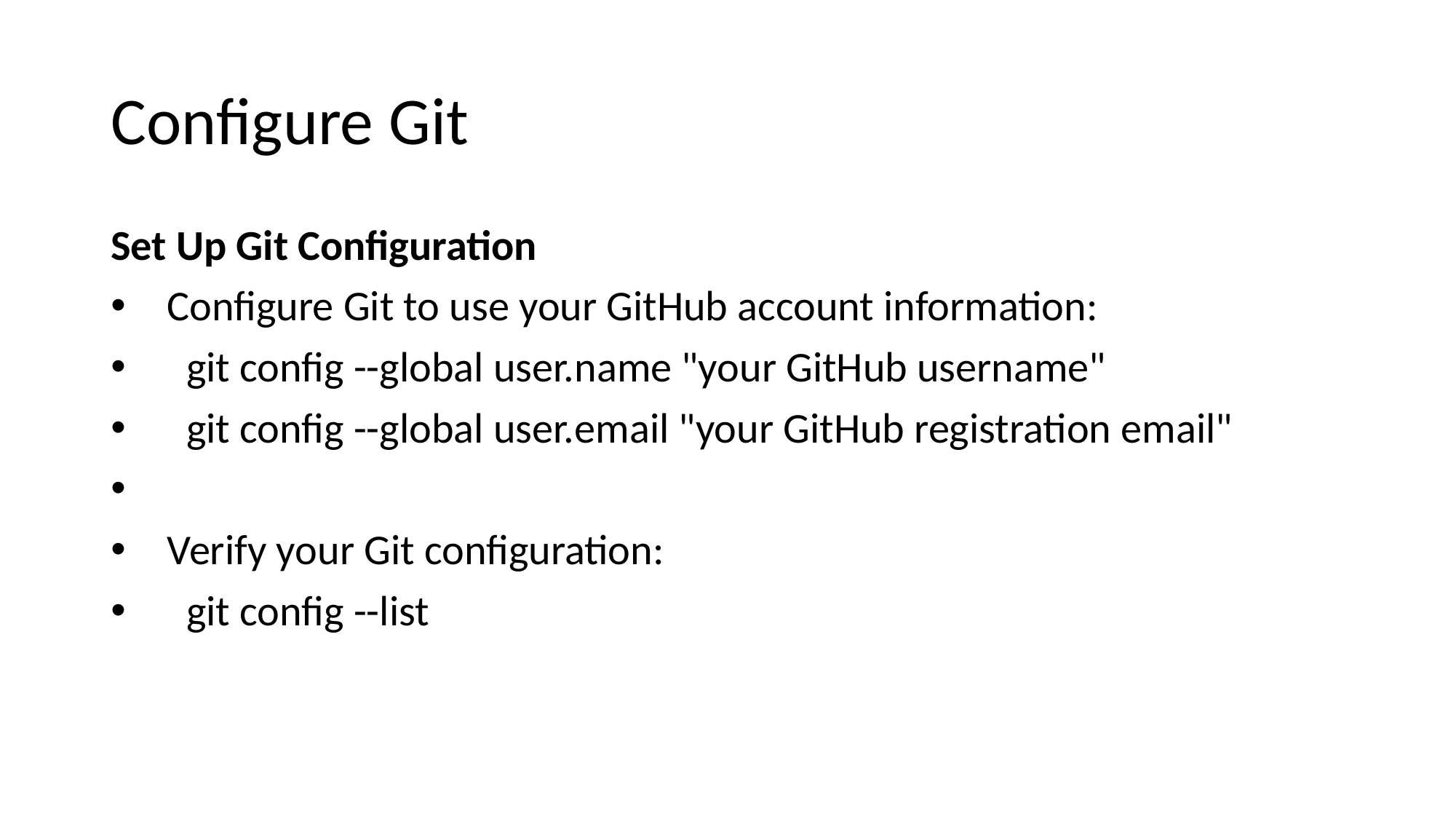

# Configure Git
Set Up Git Configuration
   Configure Git to use your GitHub account information:
     git config --global user.name "your GitHub username"
     git config --global user.email "your GitHub registration email"

   Verify your Git configuration:
     git config --list